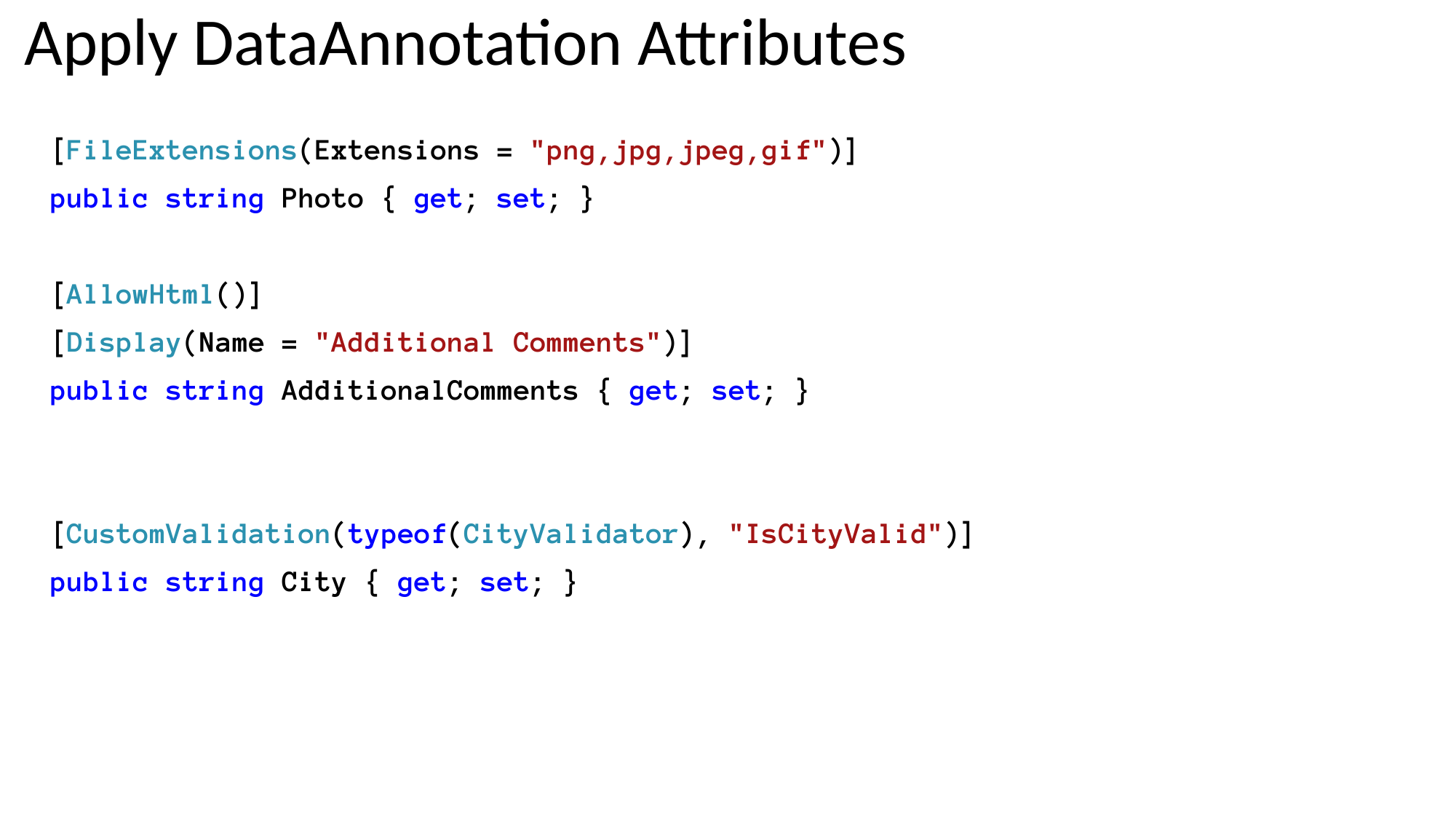

# Apply DataAnnotation Attributes
 [FileExtensions(Extensions = "png,jpg,jpeg,gif")]
 public string Photo { get; set; }

 [AllowHtml()]
 [Display(Name = "Additional Comments")]
 public string AdditionalComments { get; set; }

 [CustomValidation(typeof(CityValidator), "IsCityValid")]
 public string City { get; set; }